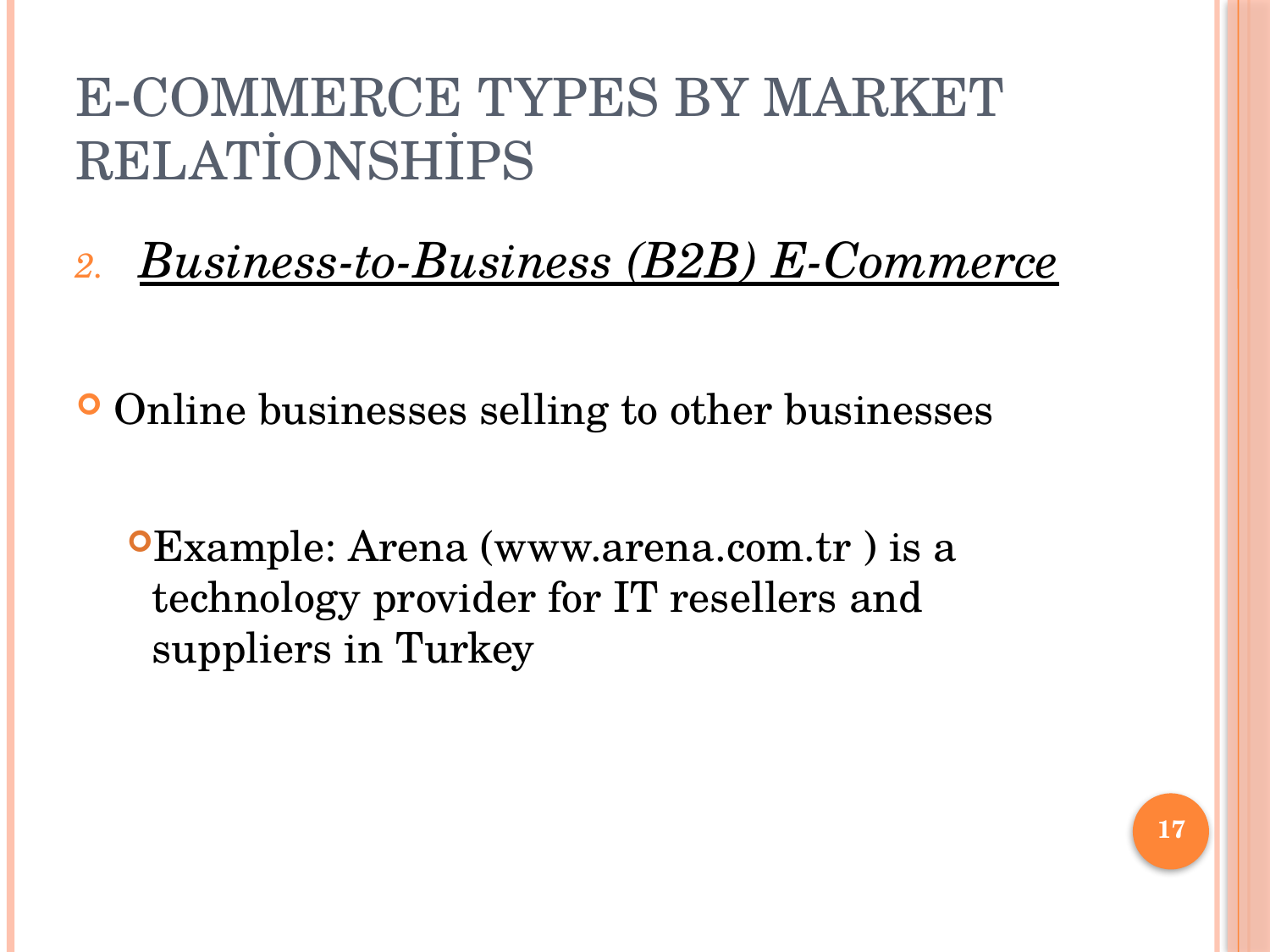

# E-Commerce Types by Market Relationships
Business-to-Business (B2B) E-Commerce

Online businesses selling to other businesses

Example: Arena (www.arena.com.tr ) is a technology provider for IT resellers and suppliers in Turkey

17